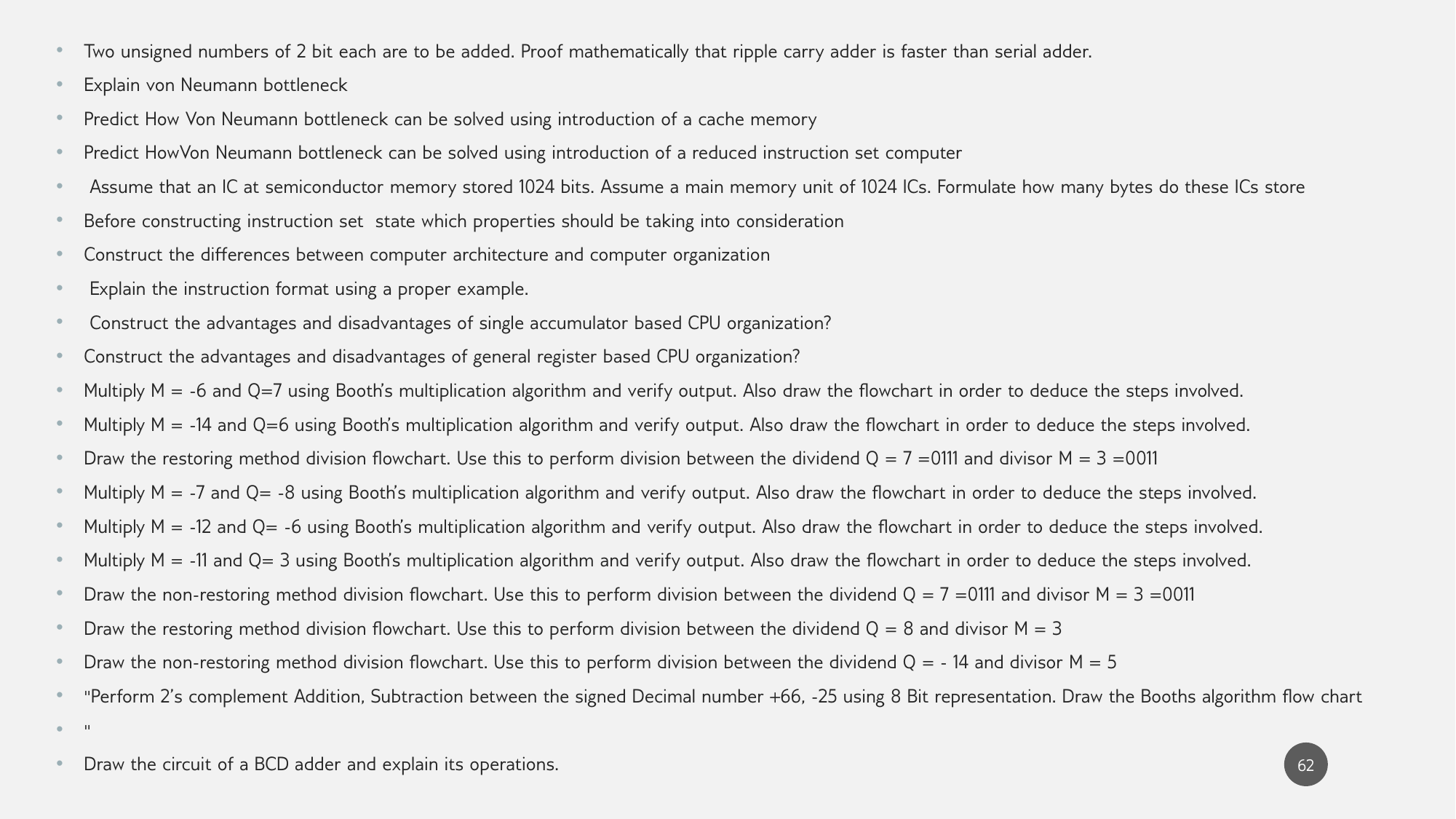

Two unsigned numbers of 2 bit each are to be added. Proof mathematically that ripple carry adder is faster than serial adder.
Explain von Neumann bottleneck
Predict How Von Neumann bottleneck can be solved using introduction of a cache memory
Predict HowVon Neumann bottleneck can be solved using introduction of a reduced instruction set computer
 Assume that an IC at semiconductor memory stored 1024 bits. Assume a main memory unit of 1024 ICs. Formulate how many bytes do these ICs store
Before constructing instruction set  state which properties should be taking into consideration
Construct the differences between computer architecture and computer organization
 Explain the instruction format using a proper example.
 Construct the advantages and disadvantages of single accumulator based CPU organization?
Construct the advantages and disadvantages of general register based CPU organization?
Multiply M = -6 and Q=7 using Booth’s multiplication algorithm and verify output. Also draw the flowchart in order to deduce the steps involved.
Multiply M = -14 and Q=6 using Booth’s multiplication algorithm and verify output. Also draw the flowchart in order to deduce the steps involved.
Draw the restoring method division flowchart. Use this to perform division between the dividend Q = 7 =0111 and divisor M = 3 =0011
Multiply M = -7 and Q= -8 using Booth’s multiplication algorithm and verify output. Also draw the flowchart in order to deduce the steps involved.
Multiply M = -12 and Q= -6 using Booth’s multiplication algorithm and verify output. Also draw the flowchart in order to deduce the steps involved.
Multiply M = -11 and Q= 3 using Booth’s multiplication algorithm and verify output. Also draw the flowchart in order to deduce the steps involved.
Draw the non-restoring method division flowchart. Use this to perform division between the dividend Q = 7 =0111 and divisor M = 3 =0011
Draw the restoring method division flowchart. Use this to perform division between the dividend Q = 8 and divisor M = 3
Draw the non-restoring method division flowchart. Use this to perform division between the dividend Q = - 14 and divisor M = 5
"Perform 2’s complement Addition, Subtraction between the signed Decimal number +66, -25 using 8 Bit representation. Draw the Booths algorithm flow chart
"
Draw the circuit of a BCD adder and explain its operations.

62